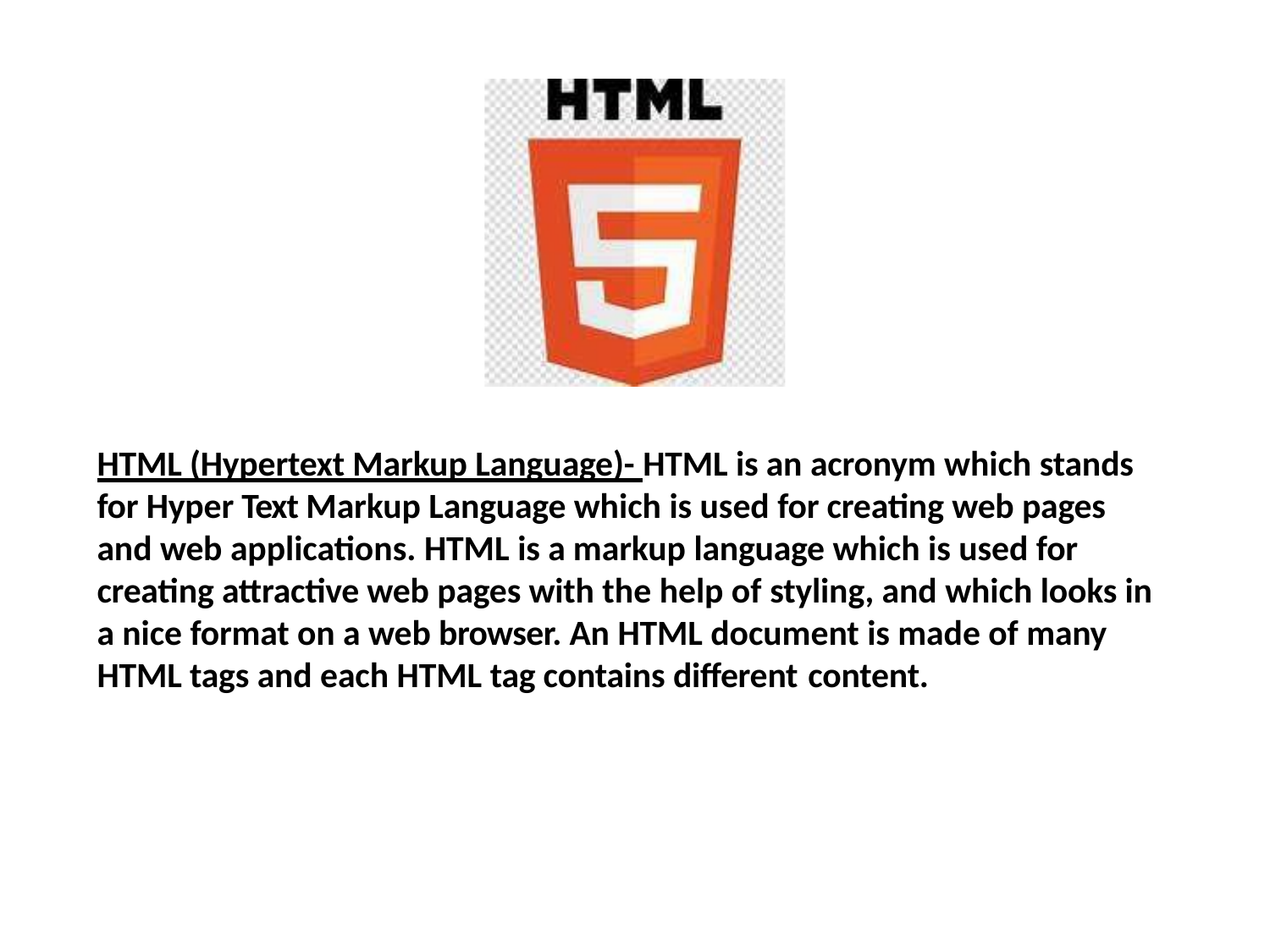

HTML (Hypertext Markup Language)- HTML is an acronym which stands  for Hyper Text Markup Language which is used for creating web pages  and web applications. HTML is a markup language which is used for  creating attractive web pages with the help of styling, and which looks in  a nice format on a web browser. An HTML document is made of many  HTML tags and each HTML tag contains different content.